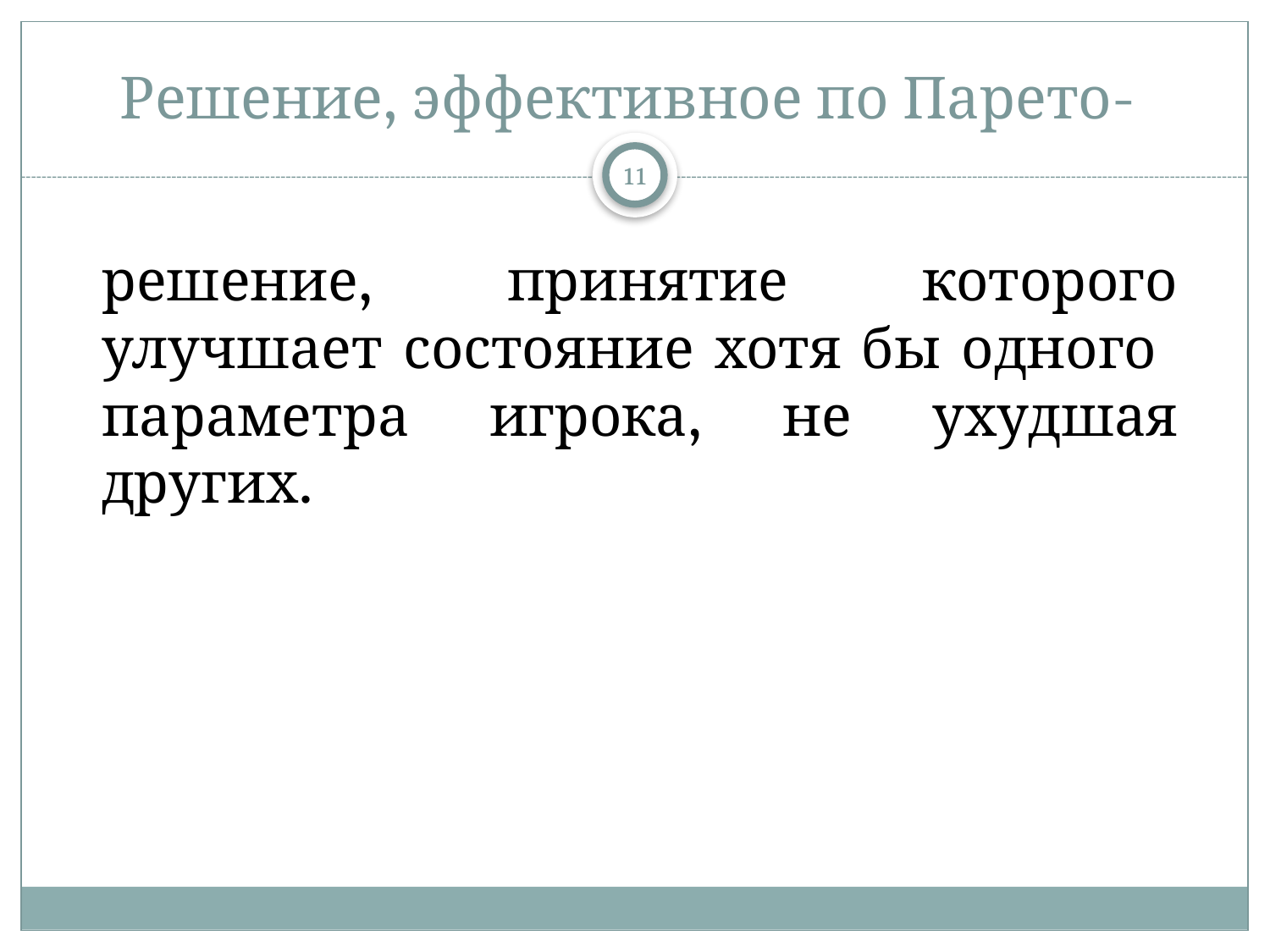

# Решение, эффективное по Парето-
11
решение, принятие которого улучшает состояние хотя бы одного  параметра игрока, не ухудшая других.